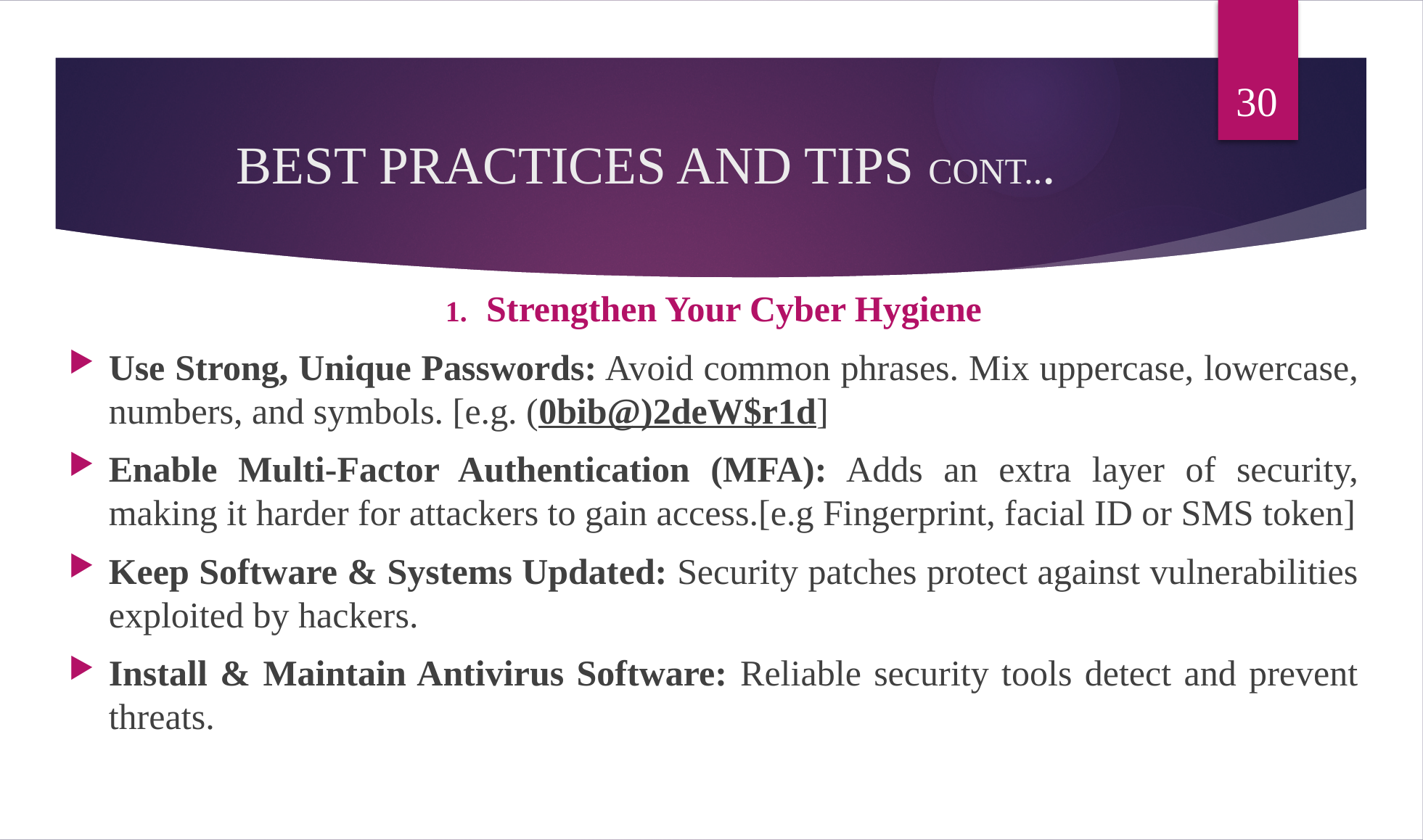

30
# BEST PRACTICES AND TIPS CONT...
Strengthen Your Cyber Hygiene
Use Strong, Unique Passwords: Avoid common phrases. Mix uppercase, lowercase, numbers, and symbols. [e.g. (0bib@)2deW$r1d]
Enable Multi-Factor Authentication (MFA): Adds an extra layer of security, making it harder for attackers to gain access.[e.g Fingerprint, facial ID or SMS token]
Keep Software & Systems Updated: Security patches protect against vulnerabilities exploited by hackers.
Install & Maintain Antivirus Software: Reliable security tools detect and prevent threats.